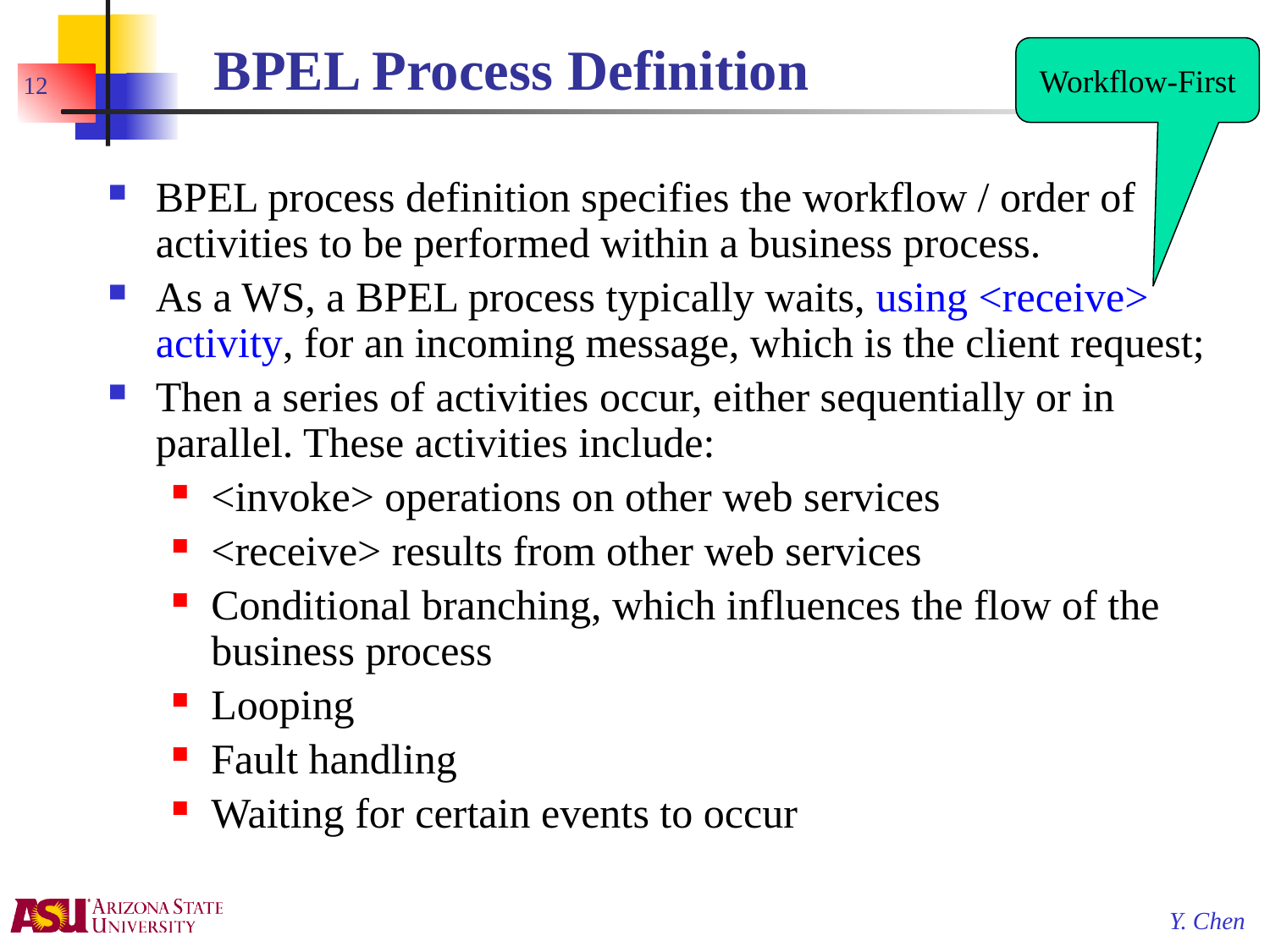

# BPEL Process Definition
Workflow-First
12
BPEL process definition specifies the workflow / order of activities to be performed within a business process.
As a WS, a BPEL process typically waits, using <receive> activity, for an incoming message, which is the client request;
Then a series of activities occur, either sequentially or in parallel. These activities include:
<invoke> operations on other web services
<receive> results from other web services
Conditional branching, which influences the flow of the business process
Looping
Fault handling
Waiting for certain events to occur